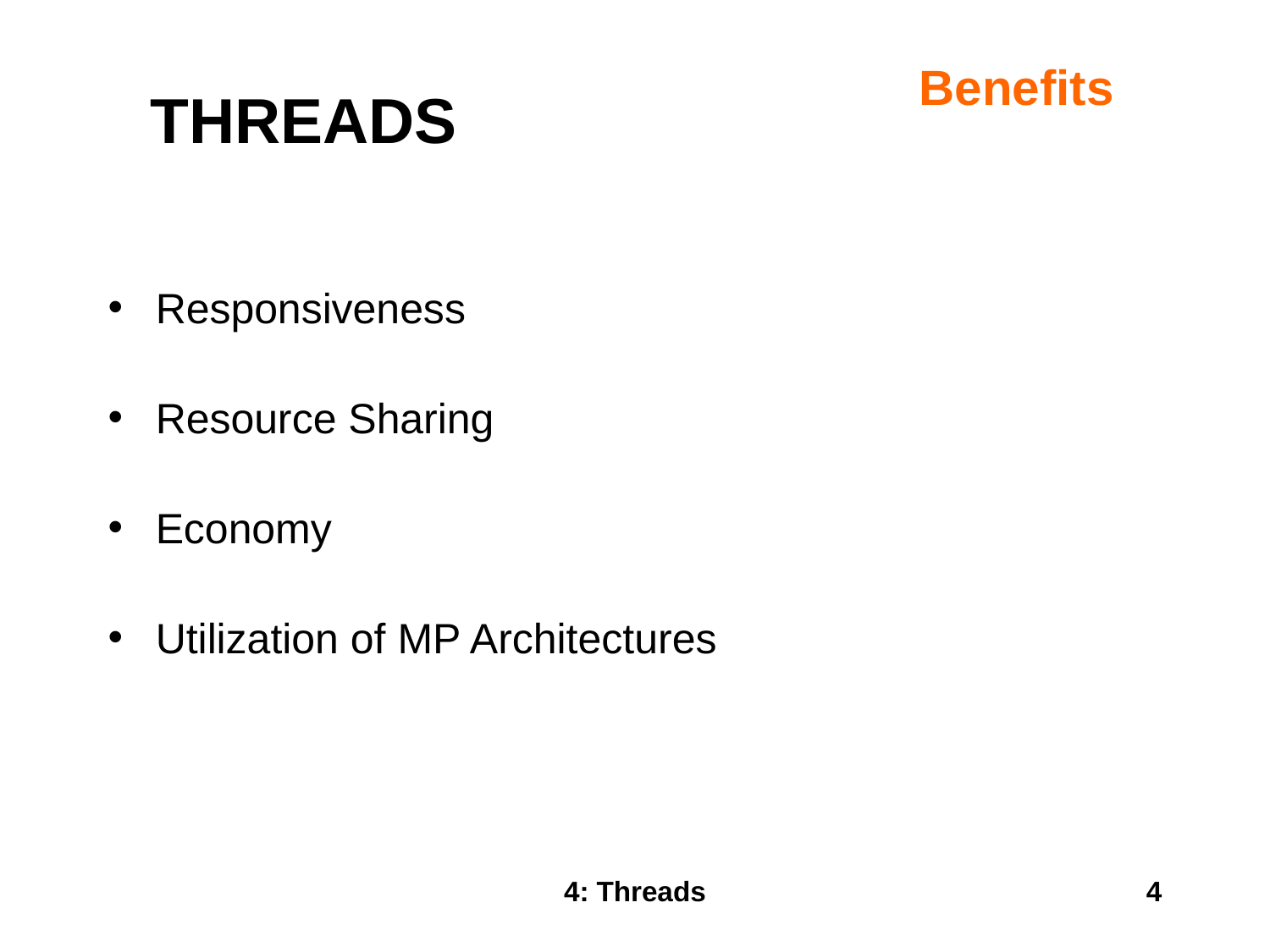

# Benefits
THREADS
Responsiveness
Resource Sharing
Economy
Utilization of MP Architectures
4: Threads
4